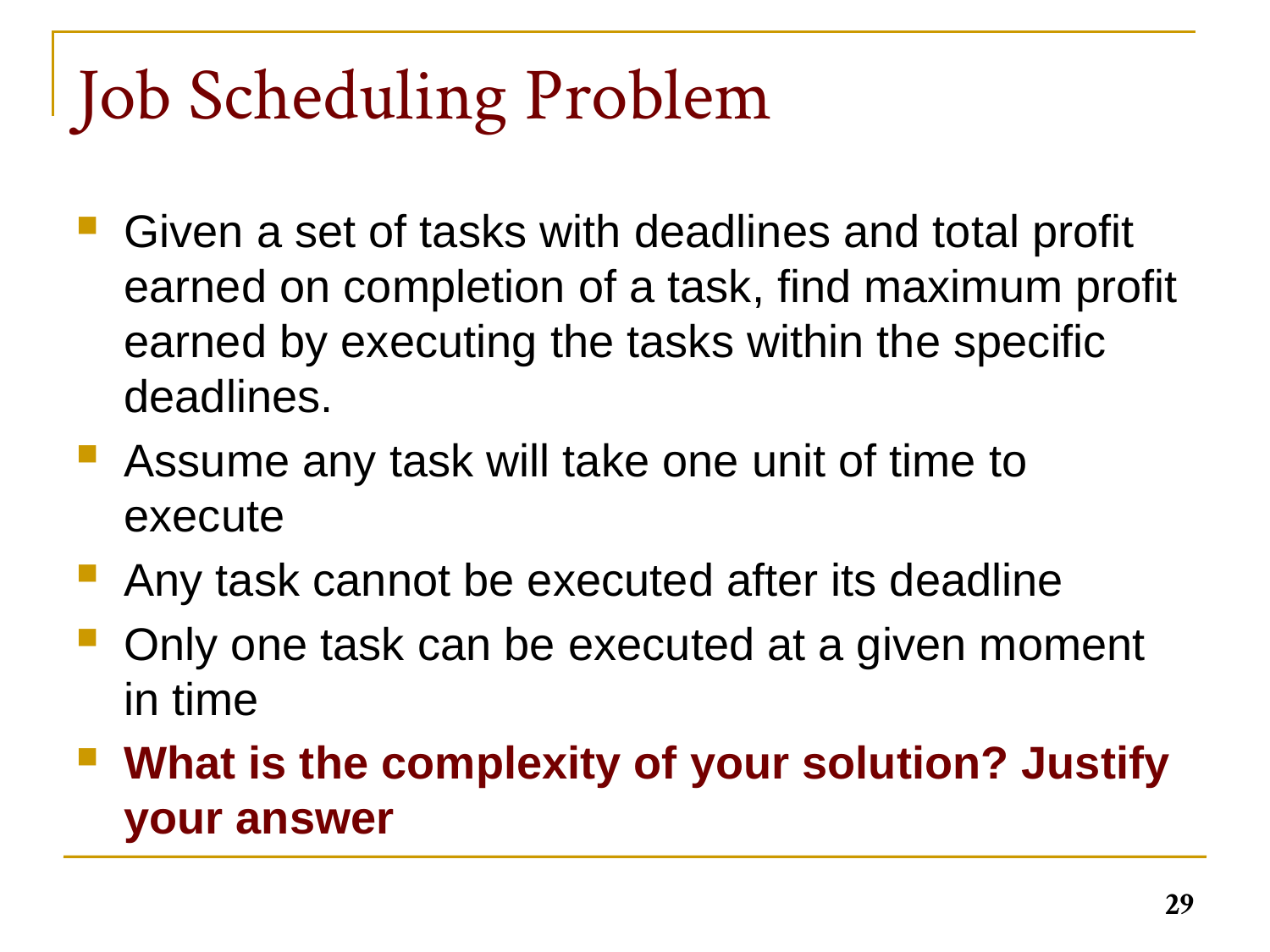

# Job Scheduling Problem
Given a set of tasks with deadlines and total profit earned on completion of a task, find maximum profit earned by executing the tasks within the specific deadlines.
Assume any task will take one unit of time to execute
Any task cannot be executed after its deadline
Only one task can be executed at a given moment in time
What is the complexity of your solution? Justify your answer
29